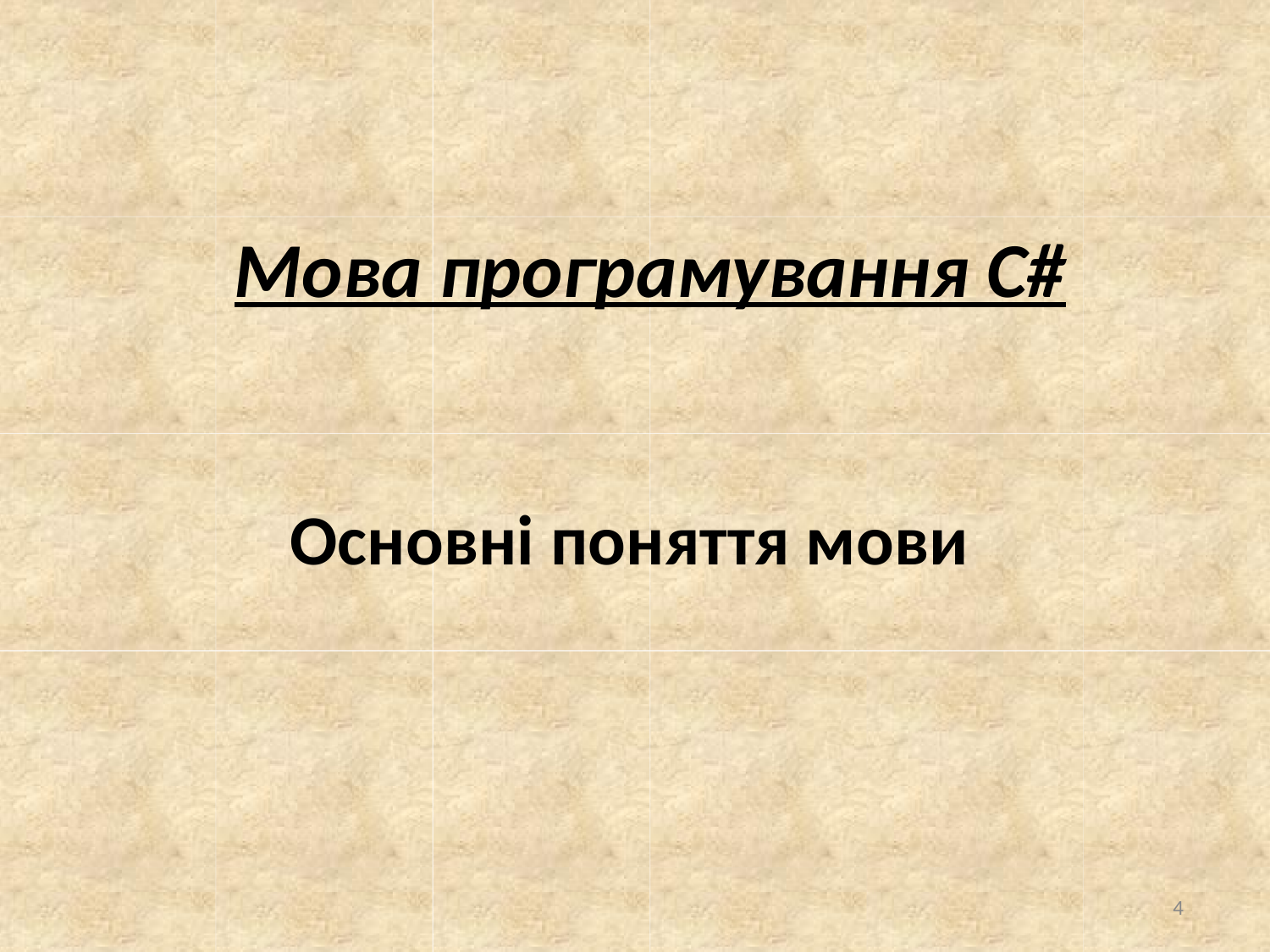

# Мова програмування C#
Основні поняття мови
4